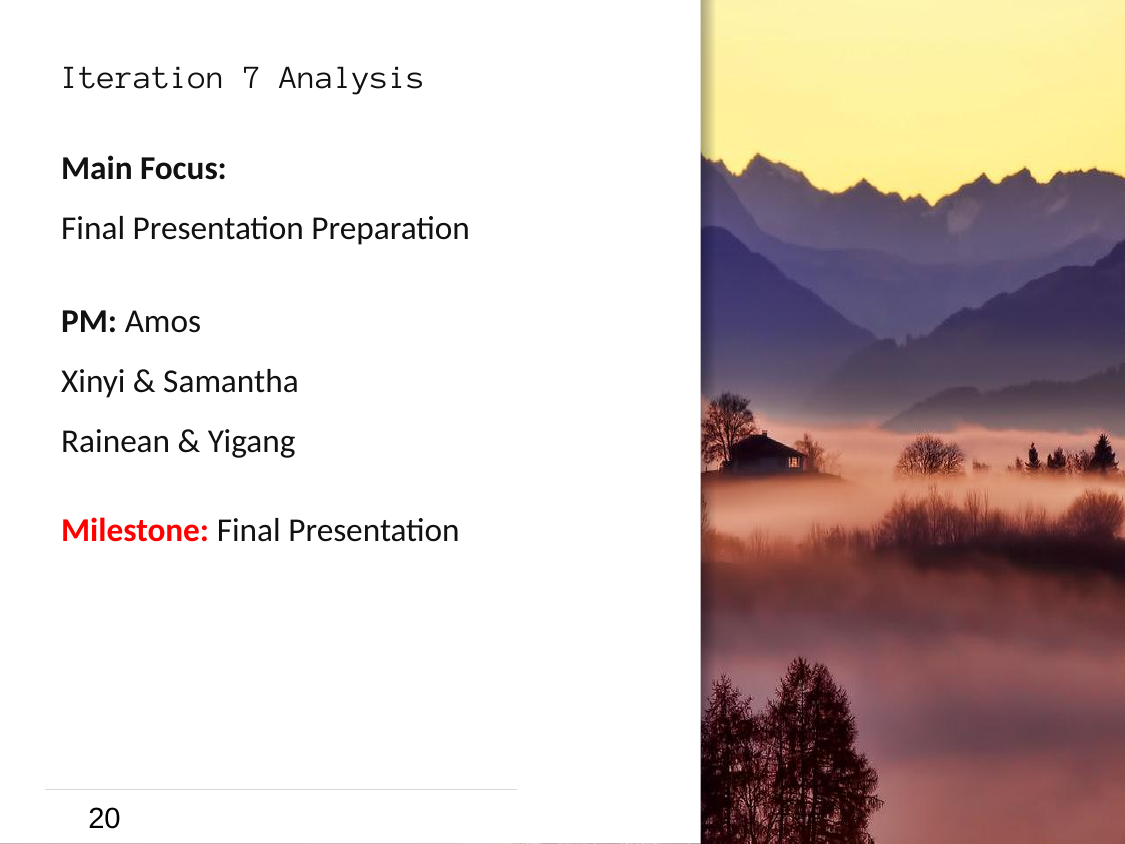

# Iteration 7 Analysis
Main Focus:
Final Presentation Preparation
PM: Amos
Xinyi & Samantha
Rainean & Yigang
Milestone: Final Presentation
20